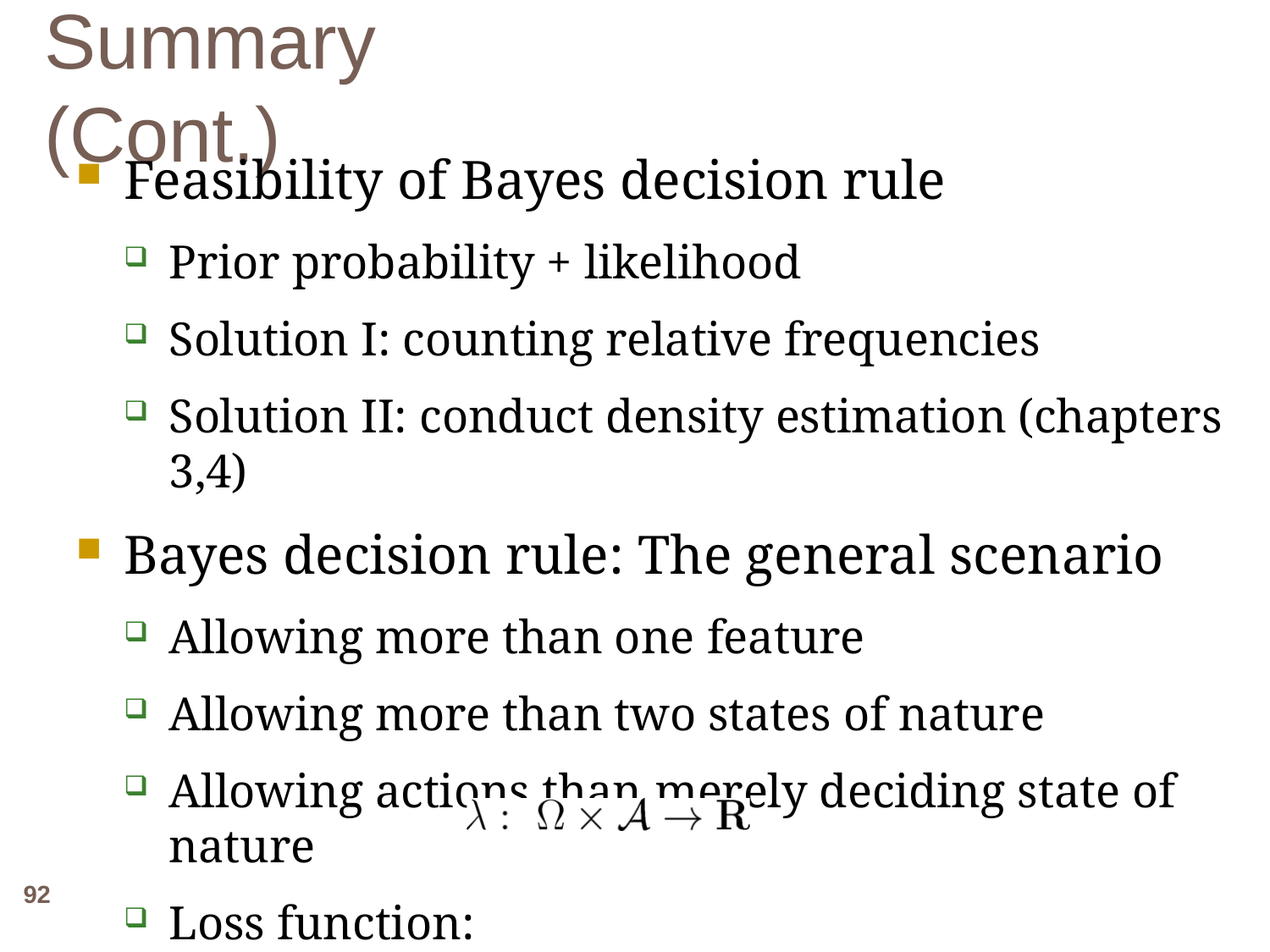

Summary (Cont.)
Feasibility of Bayes decision rule
Prior probability + likelihood
Solution I: counting relative frequencies
Solution II: conduct density estimation (chapters 3,4)
Bayes decision rule: The general scenario
Allowing more than one feature
Allowing more than two states of nature
Allowing actions than merely deciding state of nature
Loss function:

92